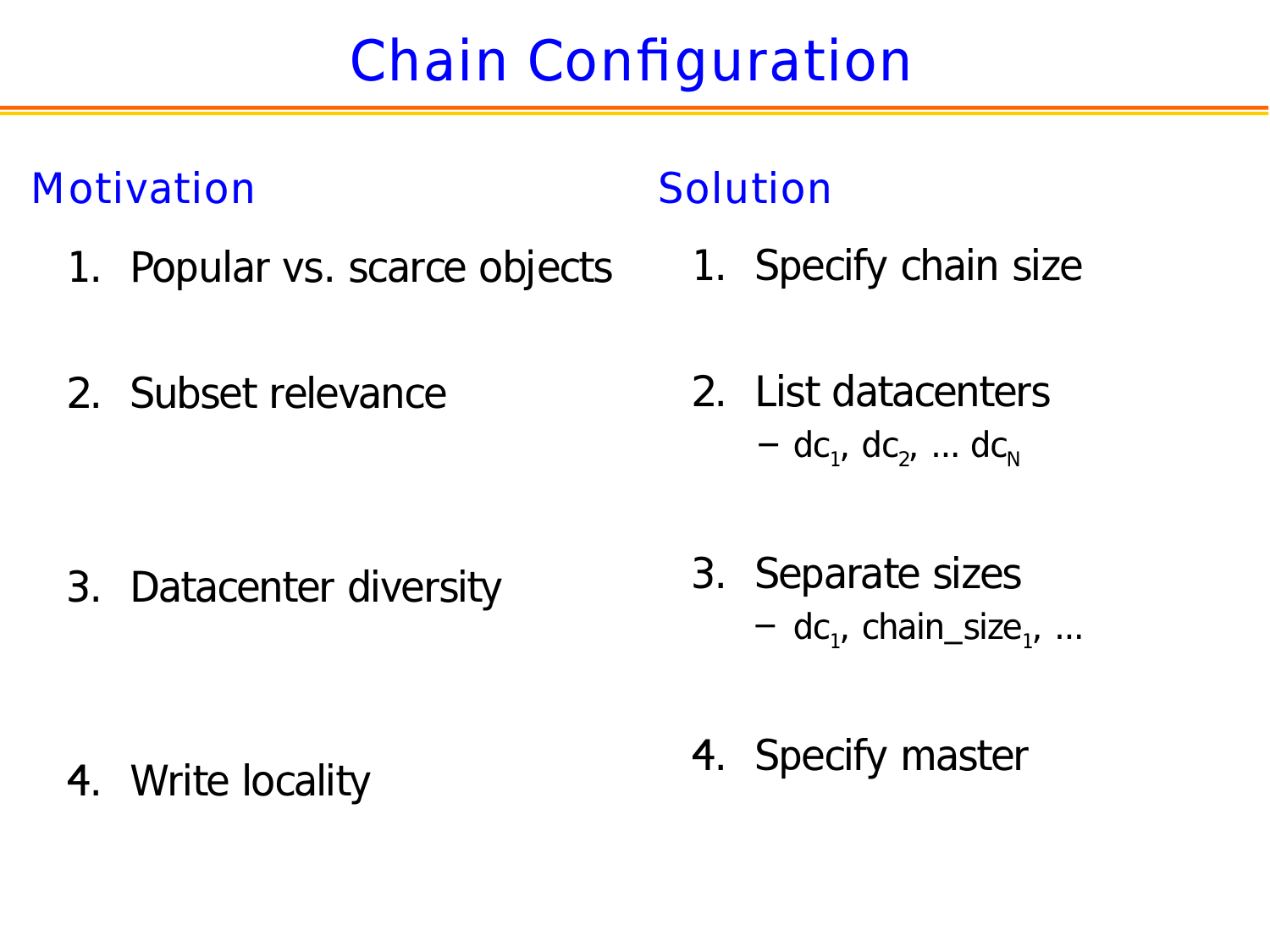

# Chain Configuration
Motivation
Solution
Specify chain size

List datacenters
dc1, dc2, … dcN

Separate sizes
dc1, chain_size1, …

Specify master
Popular vs. scarce objects

Subset relevance

Datacenter diversity

Write locality